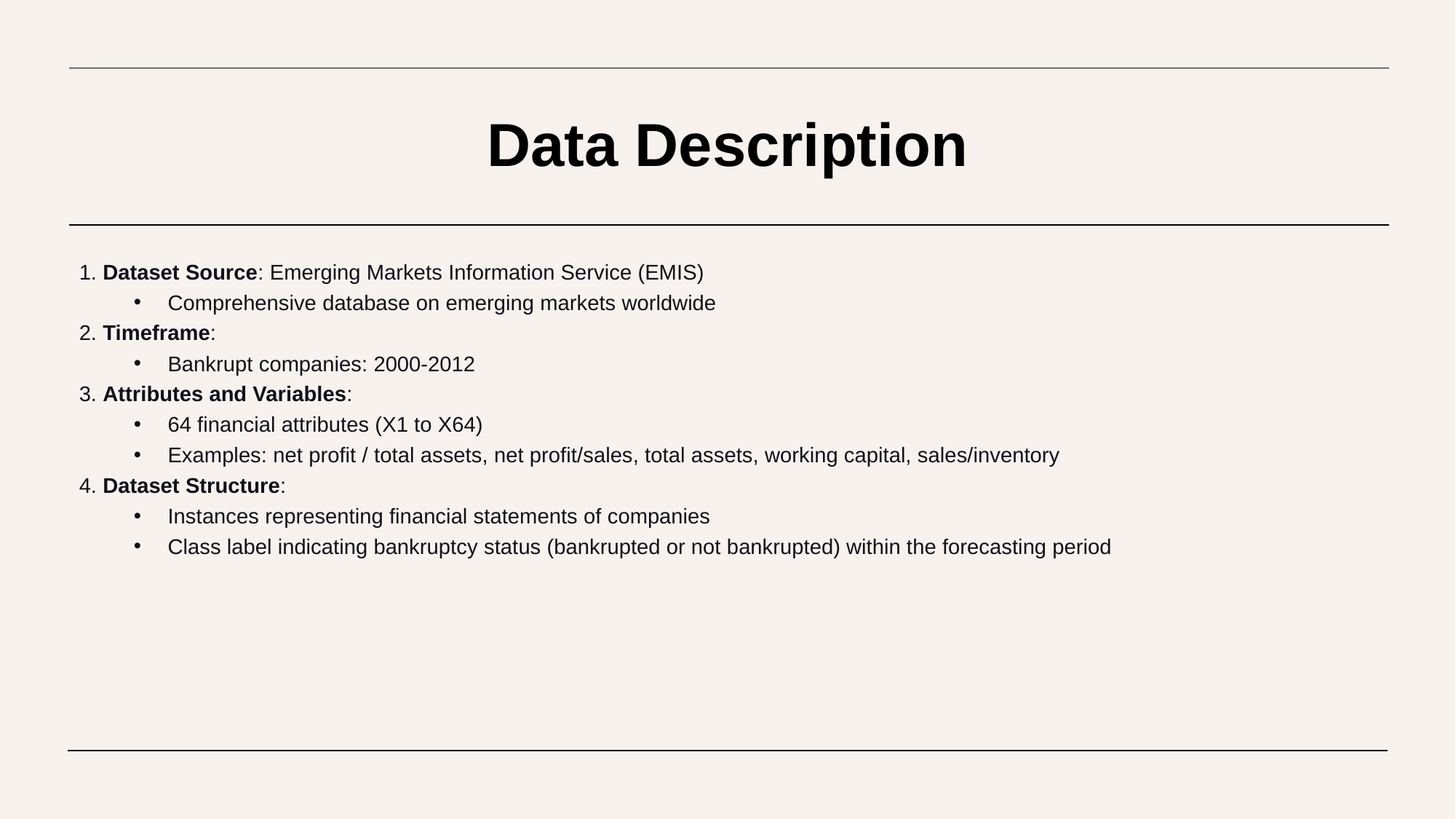

# Data Description
1. Dataset Source: Emerging Markets Information Service (EMIS)
Comprehensive database on emerging markets worldwide
2. Timeframe:
Bankrupt companies: 2000-2012
3. Attributes and Variables:
64 financial attributes (X1 to X64)
Examples: net profit / total assets, net profit/sales, total assets, working capital, sales/inventory
4. Dataset Structure:
Instances representing financial statements of companies
Class label indicating bankruptcy status (bankrupted or not bankrupted) within the forecasting period